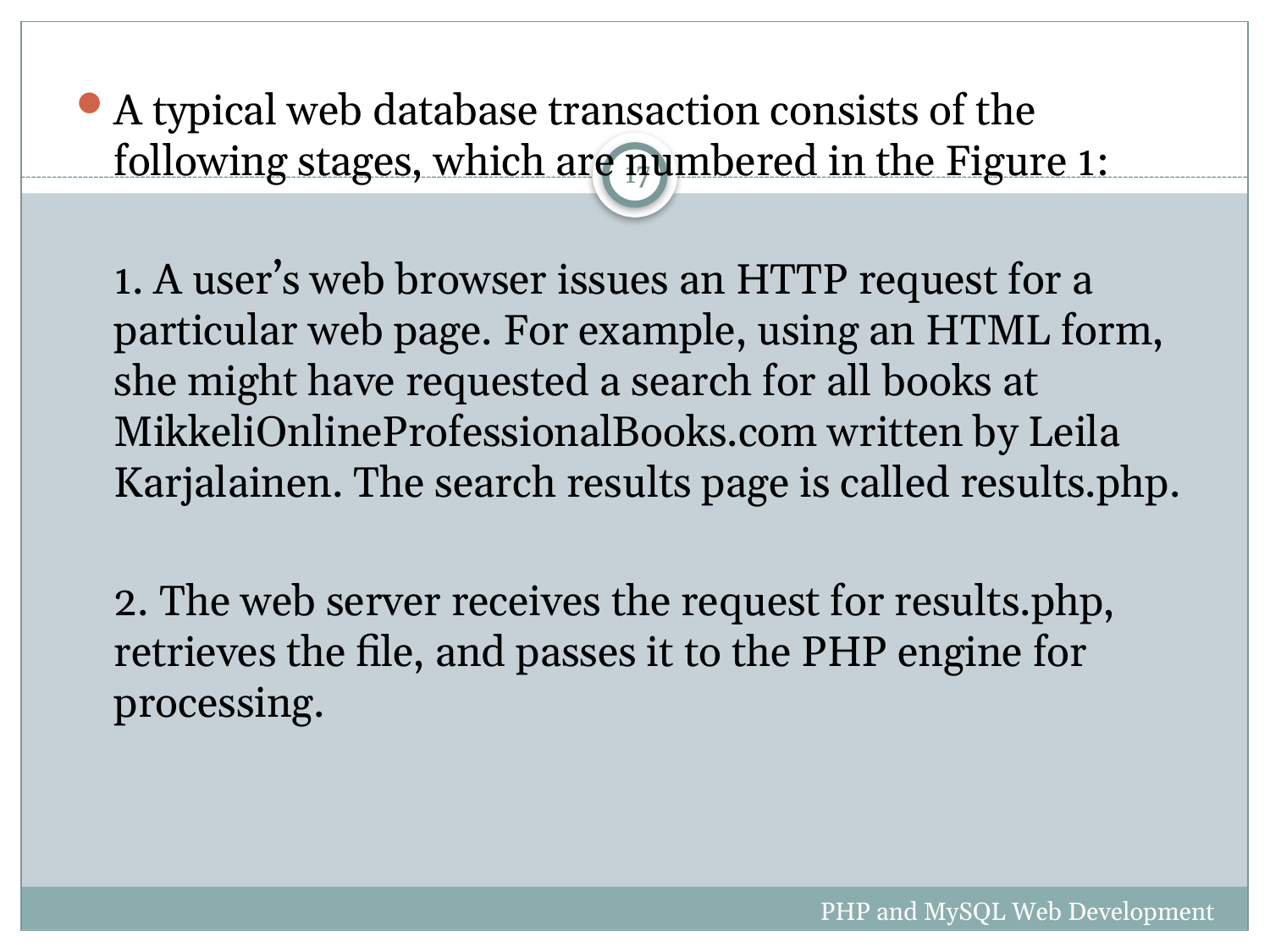

A typical web database transaction consists of the following stages, which are numbered in the Figure 1:

	1. A user’s web browser issues an HTTP request for a particular web page. For example, using an HTML form, she might have requested a search for all books at MikkeliOnlineProfessionalBooks.com written by Leila Karjalainen. The search results page is called results.php.

	2. The web server receives the request for results.php, retrieves the file, and passes it to the PHP engine for processing.
17
PHP and MySQL Web Development